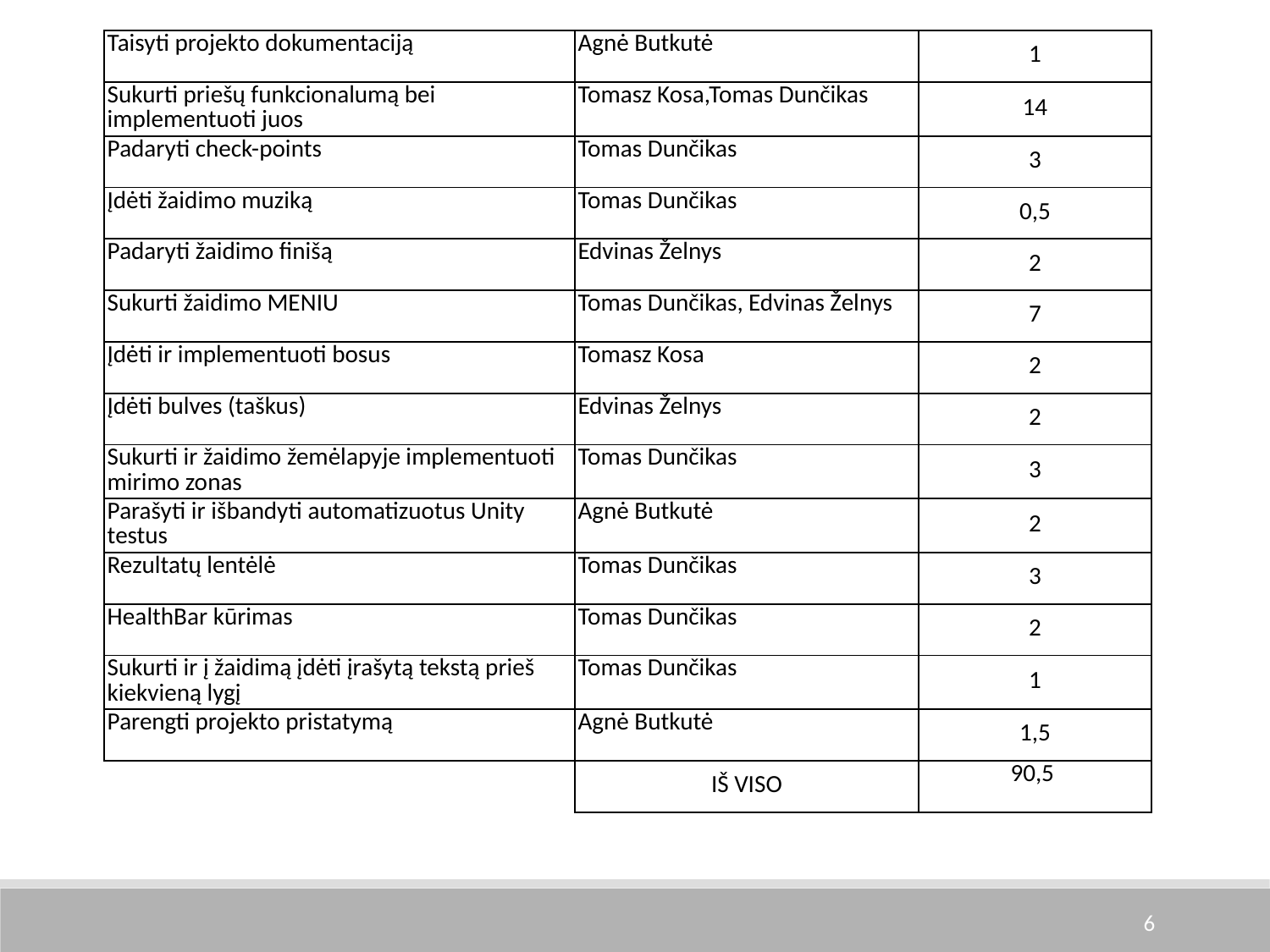

| Taisyti projekto dokumentaciją | Agnė Butkutė | 1 |
| --- | --- | --- |
| Sukurti priešų funkcionalumą bei implementuoti juos | Tomasz Kosa,Tomas Dunčikas | 14 |
| Padaryti check-points | Tomas Dunčikas | 3 |
| Įdėti žaidimo muziką | Tomas Dunčikas | 0,5 |
| Padaryti žaidimo finišą | Edvinas Želnys | 2 |
| Sukurti žaidimo MENIU | Tomas Dunčikas, Edvinas Želnys | 7 |
| Įdėti ir implementuoti bosus | Tomasz Kosa | 2 |
| Įdėti bulves (taškus) | Edvinas Želnys | 2 |
| Sukurti ir žaidimo žemėlapyje implementuoti mirimo zonas | Tomas Dunčikas | 3 |
| Parašyti ir išbandyti automatizuotus Unity testus | Agnė Butkutė | 2 |
| Rezultatų lentėlė | Tomas Dunčikas | 3 |
| HealthBar kūrimas | Tomas Dunčikas | 2 |
| Sukurti ir į žaidimą įdėti įrašytą tekstą prieš kiekvieną lygį | Tomas Dunčikas | 1 |
| Parengti projekto pristatymą | Agnė Butkutė | 1,5 |
|  | IŠ VISO | 90,5 |
6